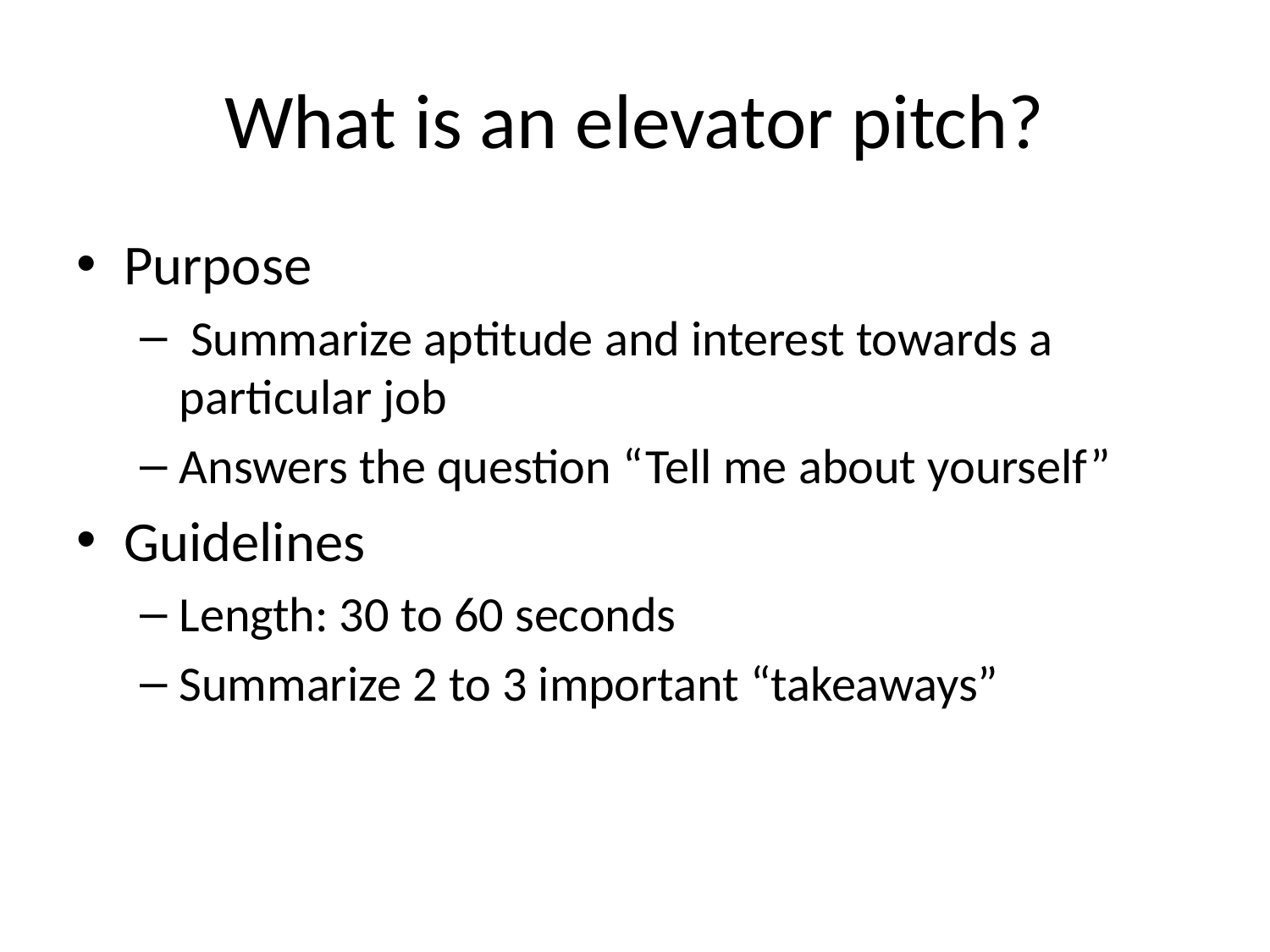

# What is an elevator pitch?
Purpose
 Summarize aptitude and interest towards a particular job
Answers the question “Tell me about yourself”
Guidelines
Length: 30 to 60 seconds
Summarize 2 to 3 important “takeaways”